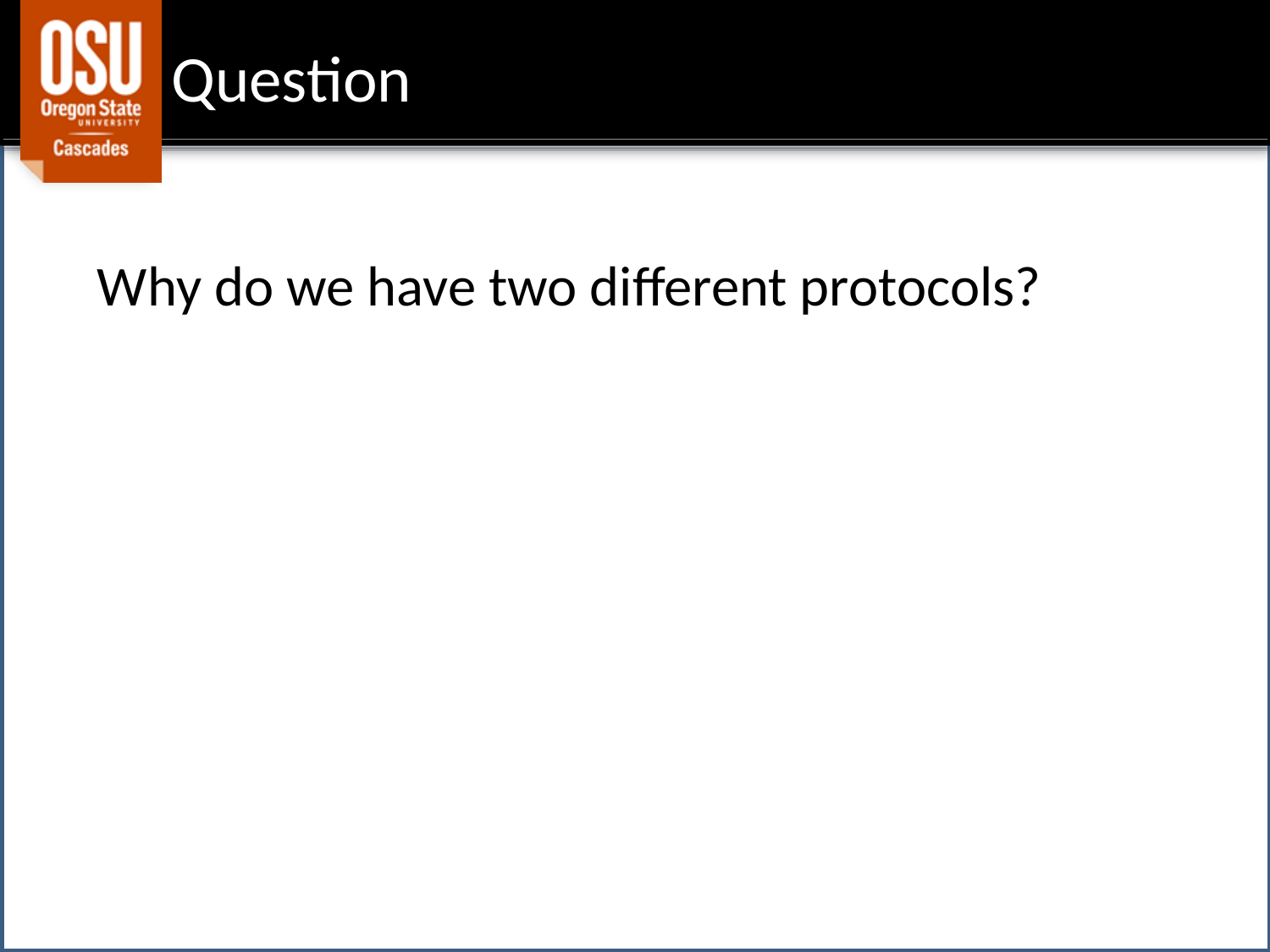

# Question
Why do we have two different protocols?